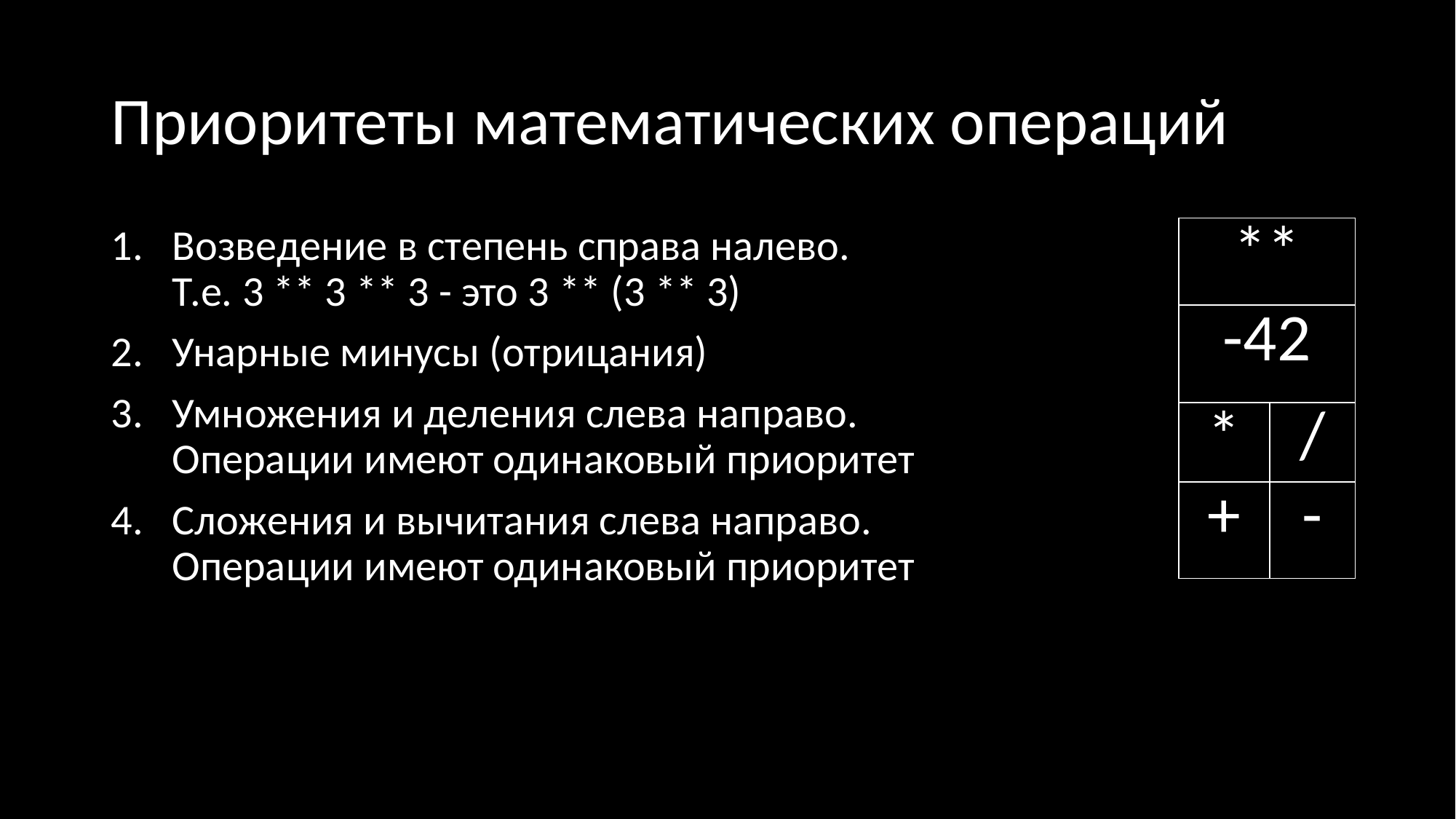

# Приоритеты математических операций
| \*\* |  |
| --- | --- |
| -42 |  |
| \* | / |
| + | - |
Возведение в степень справа налево.
Т.е. 3 ** 3 ** 3 - это 3 ** (3 ** 3)
Унарные минусы (отрицания)
Умножения и деления слева направо.
Операции имеют одинаковый приоритет
Сложения и вычитания слева направо.
Операции имеют одинаковый приоритет